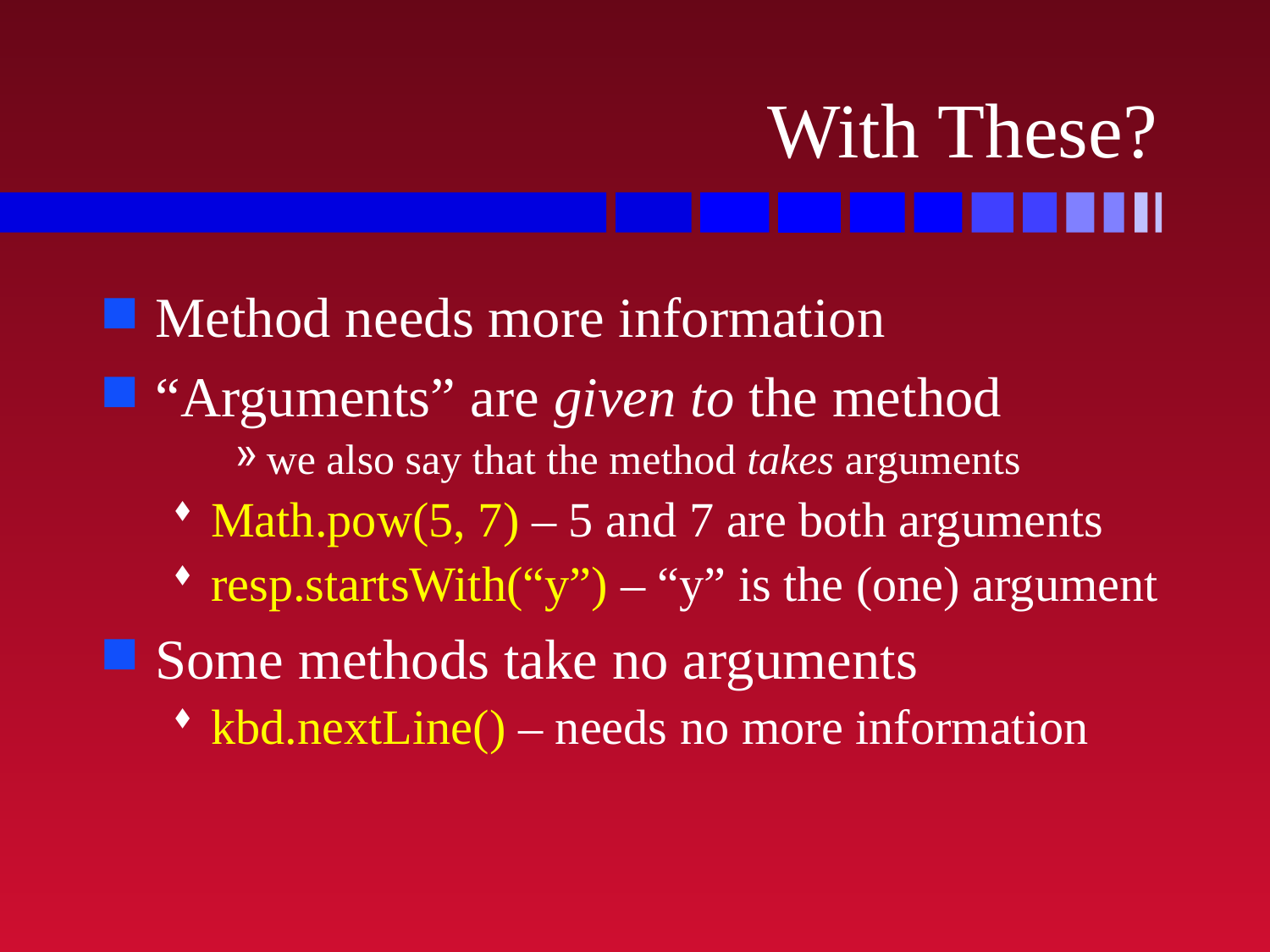

# With These?
Method needs more information
“Arguments” are given to the method
we also say that the method takes arguments
Math.pow(5, 7) – 5 and 7 are both arguments
resp.startsWith(“y”) – “y” is the (one) argument
Some methods take no arguments
kbd.nextLine() – needs no more information